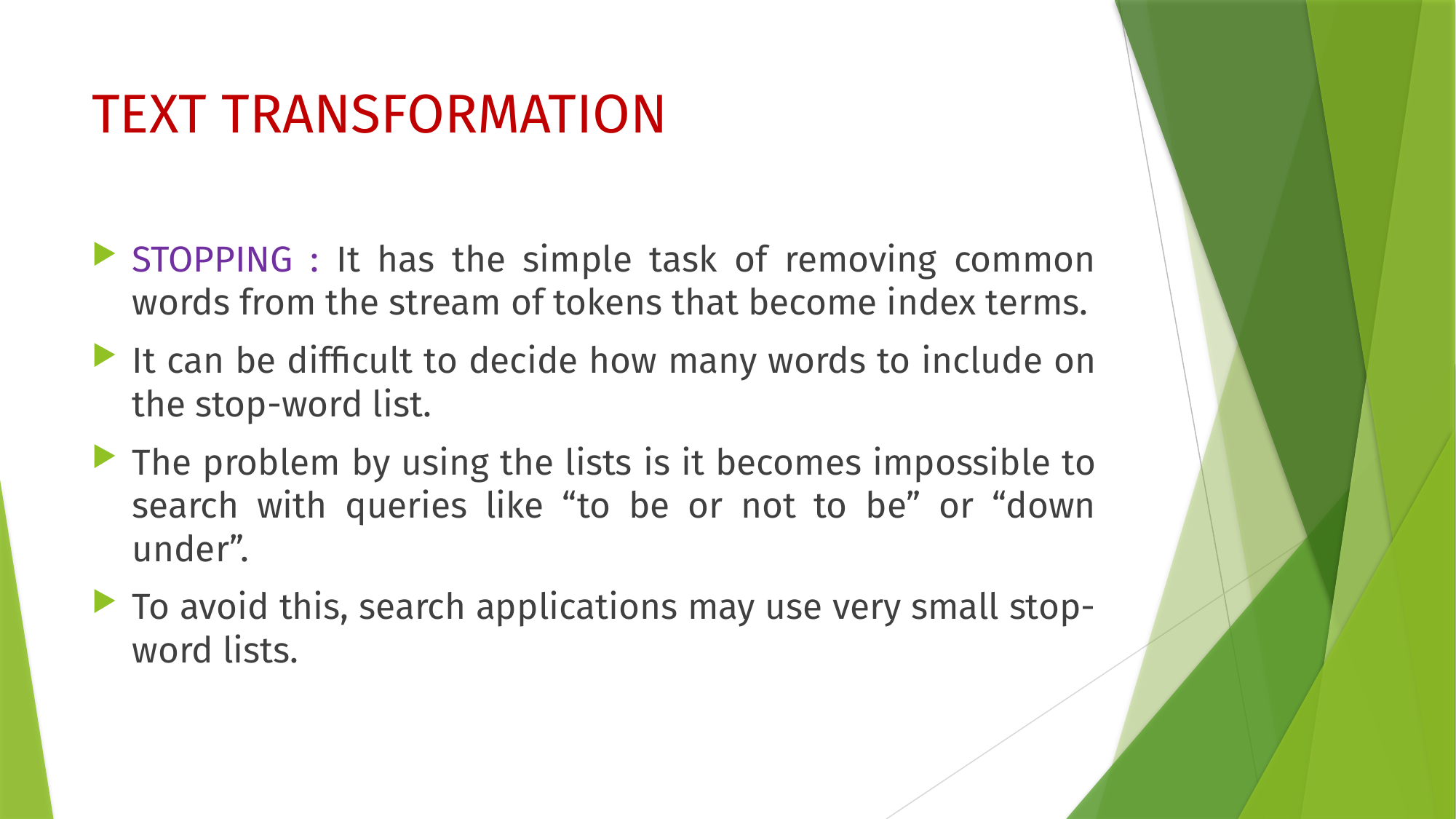

# TEXT TRANSFORMATION
STOPPING : It has the simple task of removing common words from the stream of tokens that become index terms.
It can be difficult to decide how many words to include on the stop-word list.
The problem by using the lists is it becomes impossible to search with queries like “to be or not to be” or “down under”.
To avoid this, search applications may use very small stop-word lists.